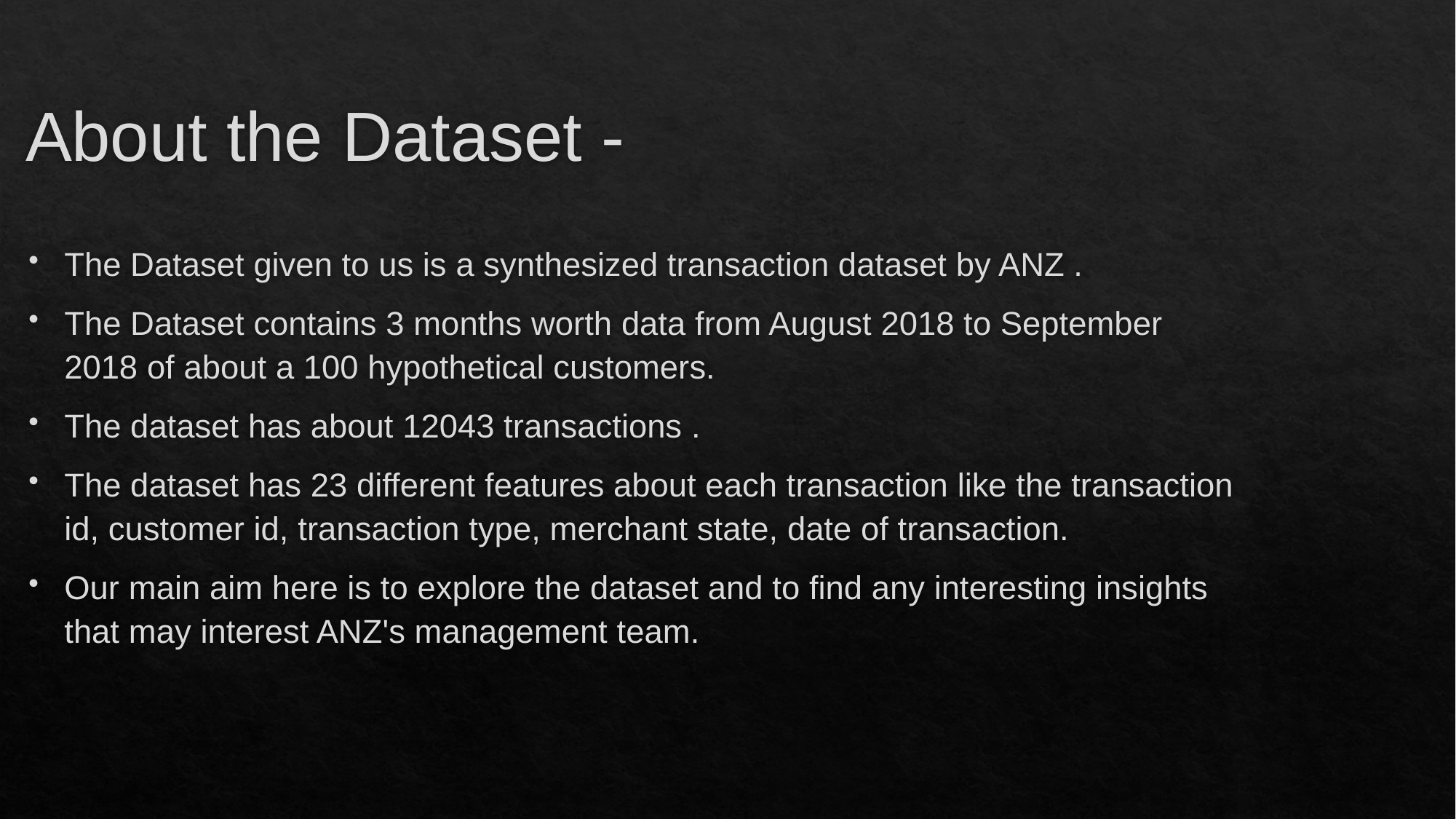

# About the Dataset -
The Dataset given to us is a synthesized transaction dataset by ANZ .
The Dataset contains 3 months worth data from August 2018 to September 2018 of about a 100 hypothetical customers.
The dataset has about 12043 transactions .
The dataset has 23 different features about each transaction like the transaction id, customer id, transaction type, merchant state, date of transaction.
Our main aim here is to explore the dataset and to find any interesting insights that may interest ANZ's management team.